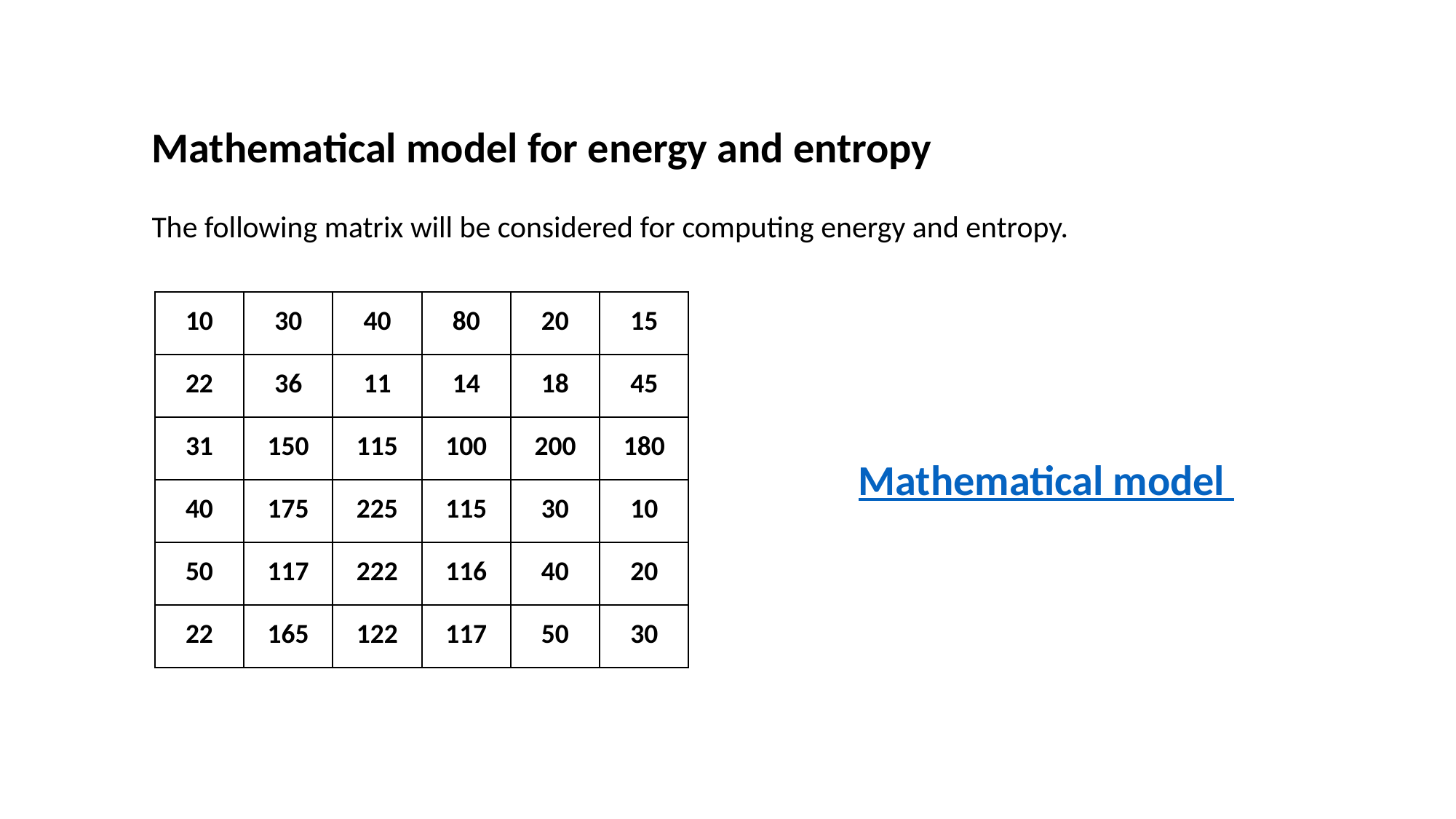

Mathematical model for energy and entropy

The following matrix will be considered for computing energy and entropy.
| 10 | 30 | 40 | 80 | 20 | 15 |
| --- | --- | --- | --- | --- | --- |
| 22 | 36 | 11 | 14 | 18 | 45 |
| 31 | 150 | 115 | 100 | 200 | 180 |
| 40 | 175 | 225 | 115 | 30 | 10 |
| 50 | 117 | 222 | 116 | 40 | 20 |
| 22 | 165 | 122 | 117 | 50 | 30 |
Mathematical model